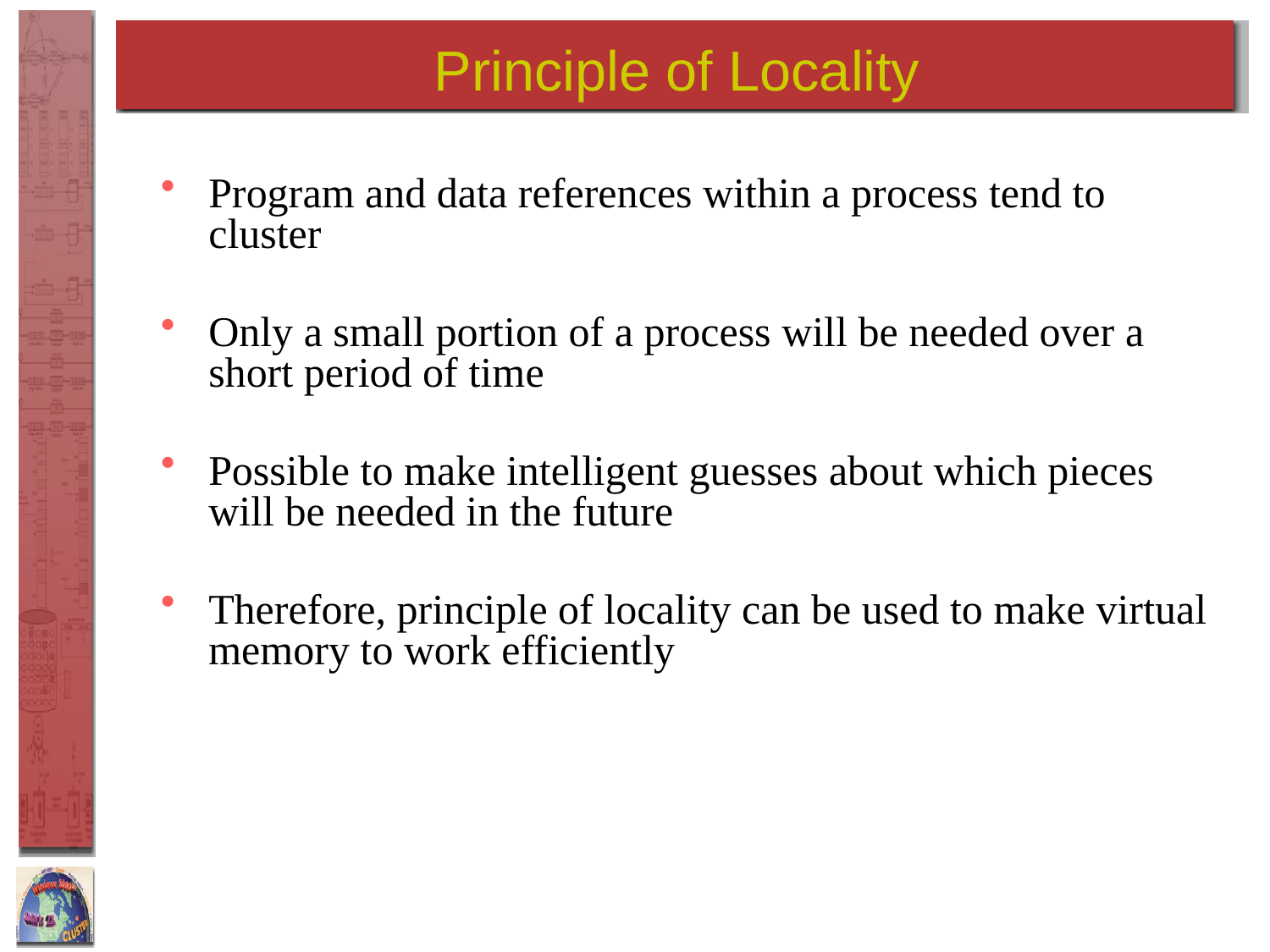

# Principle of Locality
Program and data references within a process tend to cluster

Only a small portion of a process will be needed over a short period of time

Possible to make intelligent guesses about which pieces will be needed in the future

Therefore, principle of locality can be used to make virtual memory to work efficiently